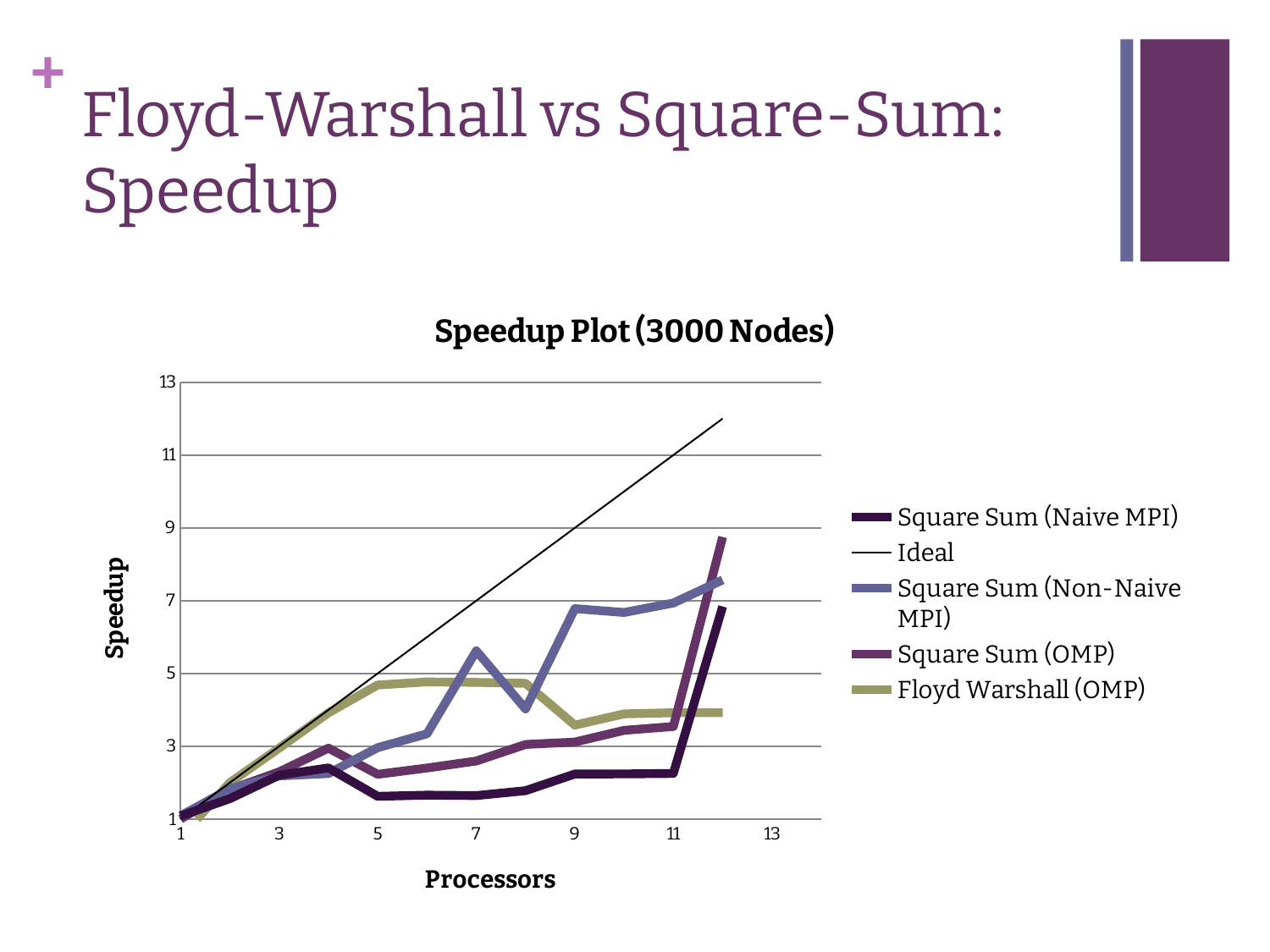

# Floyd-Warshall vs Square-Sum: Speedup

### Chart: Speedup Plot (3000 Nodes)

| Category |  |  |  |  |  |
|---|---|---|---|---|---|